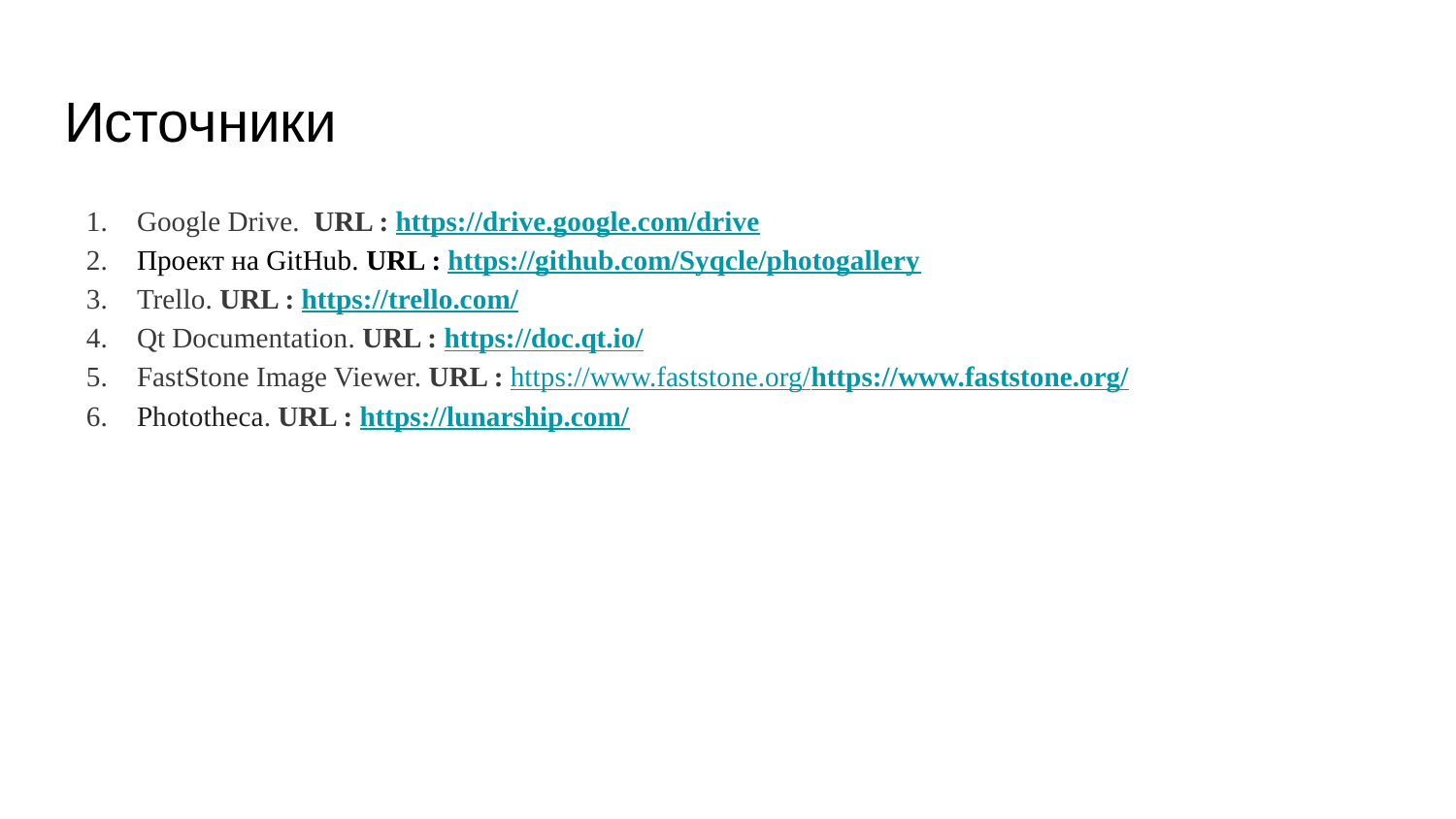

# Источники
Google Drive.  URL : https://drive.google.com/drive
Проект на GitHub. URL : https://github.com/Syqcle/photogallery
Trello. URL : https://trello.com/
Qt Documentation. URL : https://doc.qt.io/
FastStone Image Viewer. URL : https://www.faststone.org/https://www.faststone.org/
Phototheca. URL : https://lunarship.com/